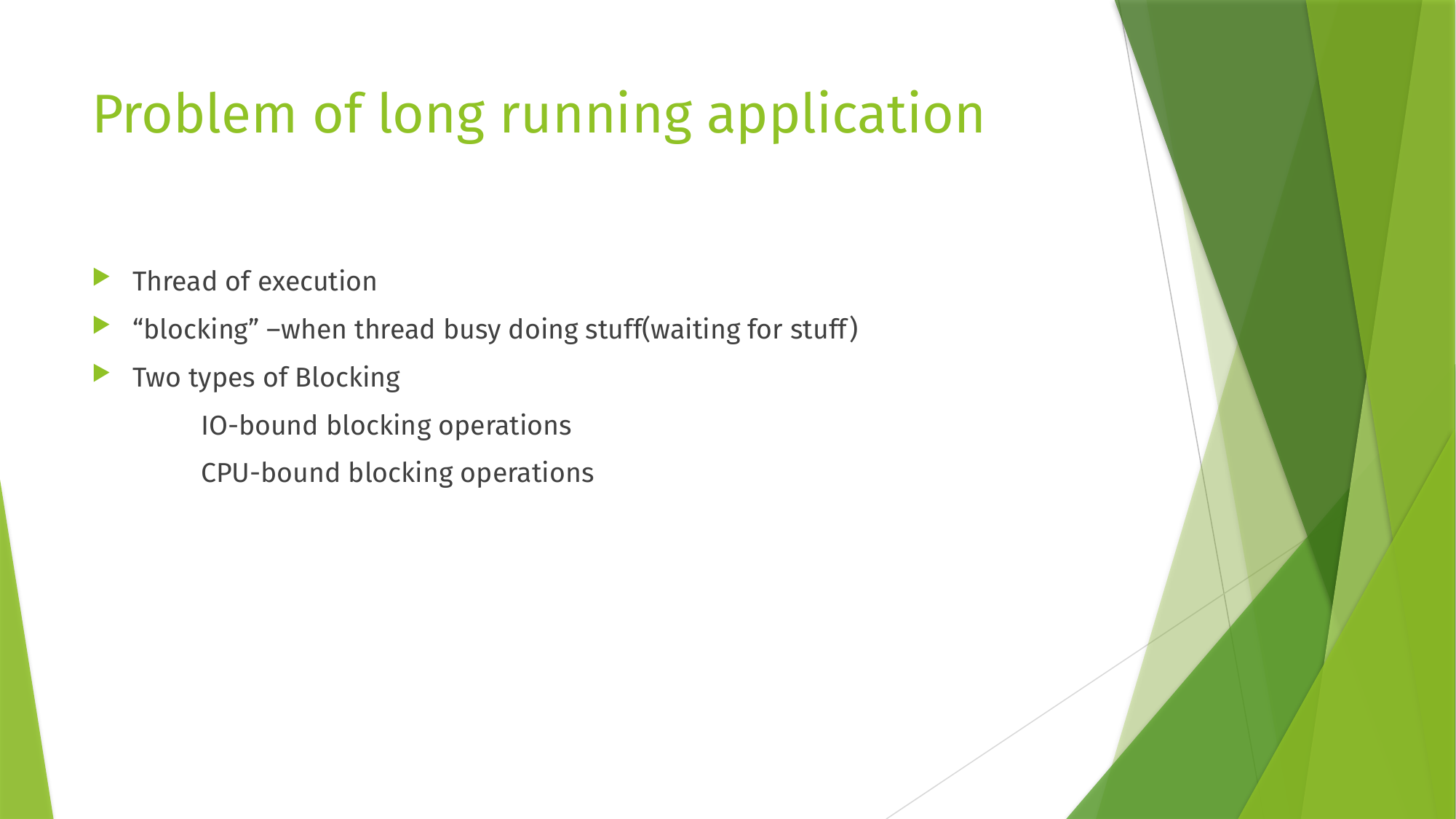

# Problem of long running application
Thread of execution
“blocking” –when thread busy doing stuff(waiting for stuff)
Two types of Blocking
	IO-bound blocking operations
	CPU-bound blocking operations